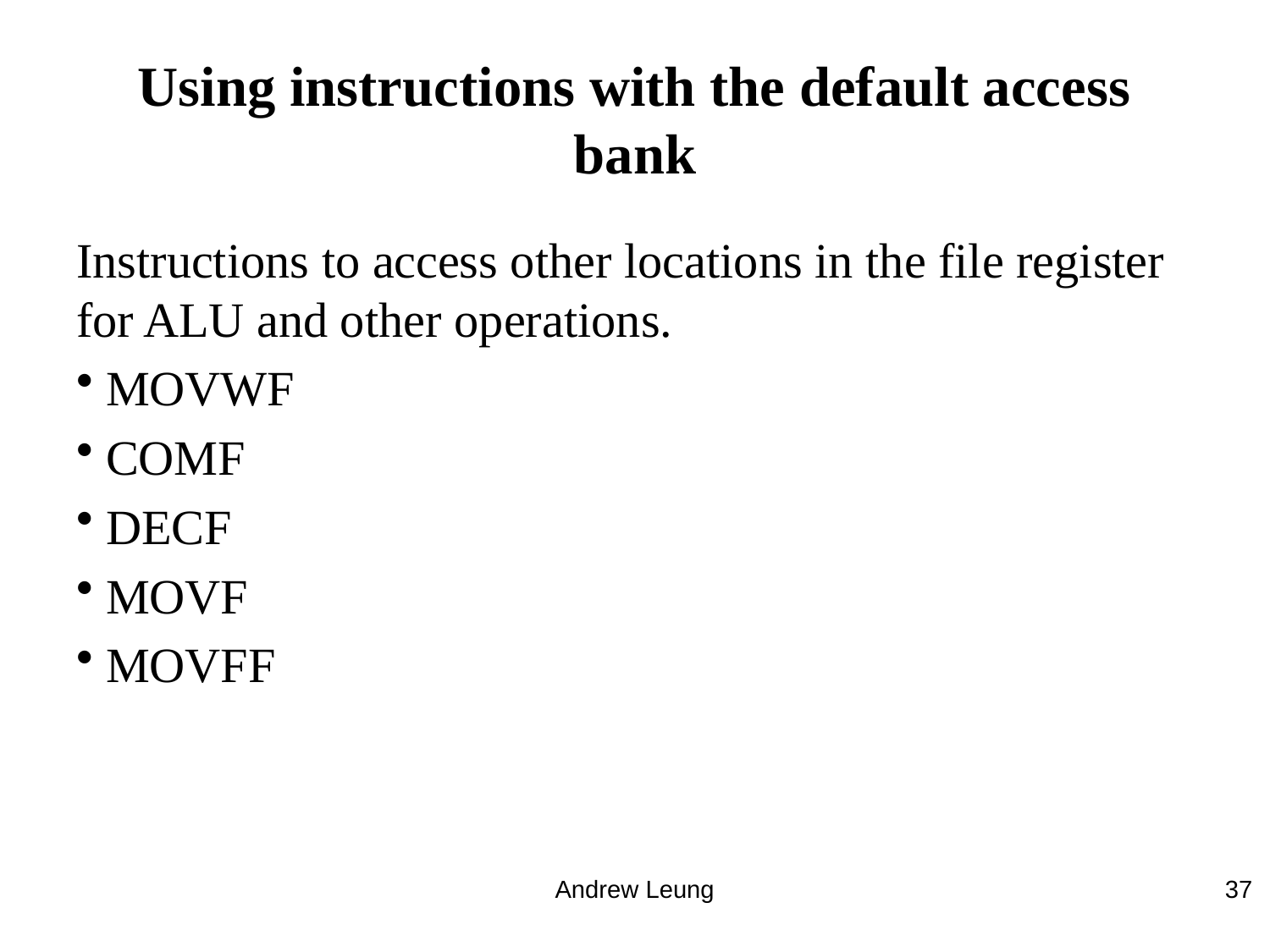

# Using instructions with the default access bank
Instructions to access other locations in the file register for ALU and other operations.
 MOVWF
 COMF
 DECF
 MOVF
 MOVFF
Andrew Leung
37